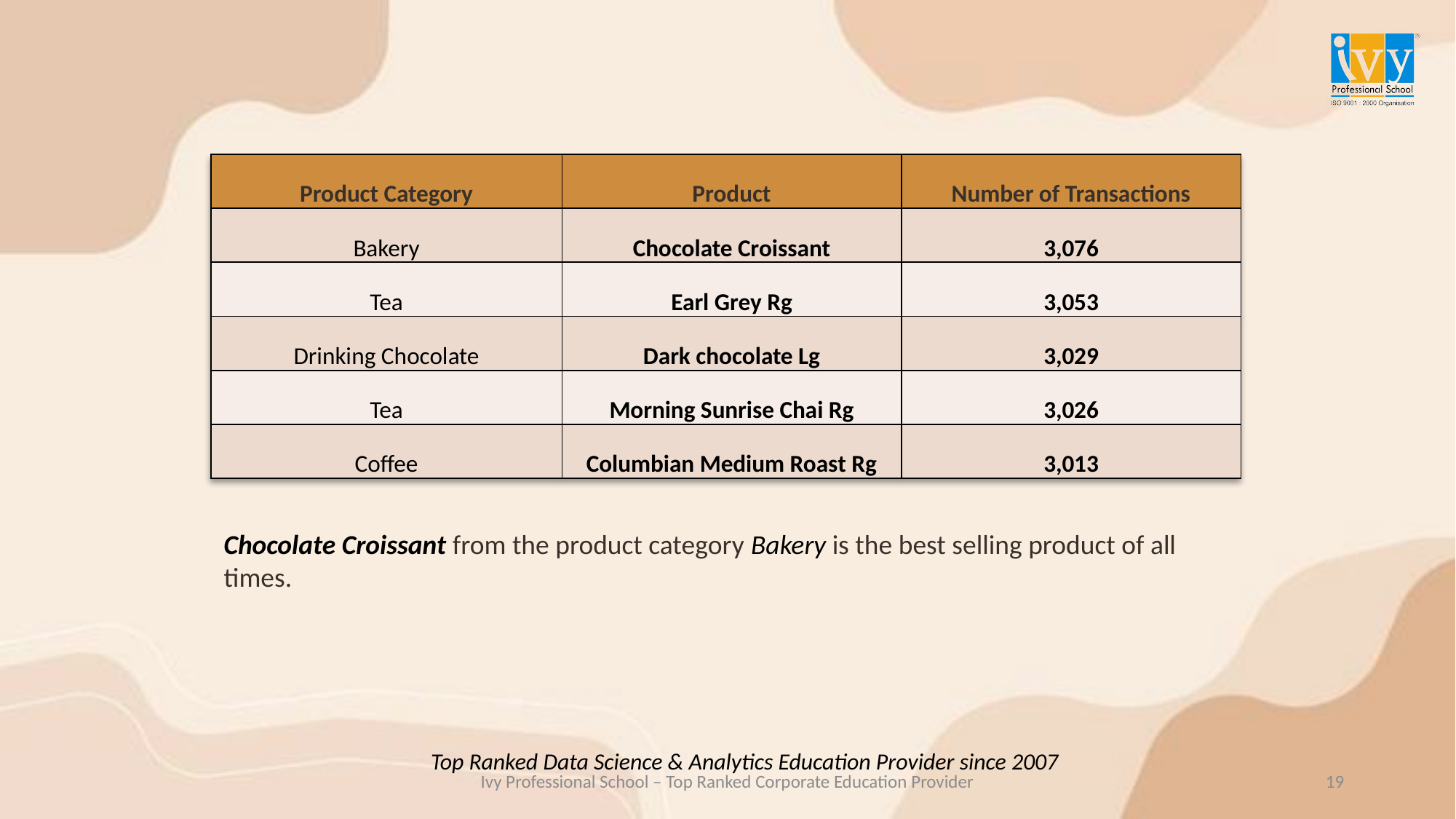

| Product Category | Product | Number of Transactions |
| --- | --- | --- |
| Bakery | Chocolate Croissant | 3,076 |
| Tea | Earl Grey Rg | 3,053 |
| Drinking Chocolate | Dark chocolate Lg | 3,029 |
| Tea | Morning Sunrise Chai Rg | 3,026 |
| Coffee | Columbian Medium Roast Rg | 3,013 |
Chocolate Croissant from the product category Bakery is the best selling product of all times.

Top Ranked Data Science & Analytics Education Provider since 2007

19